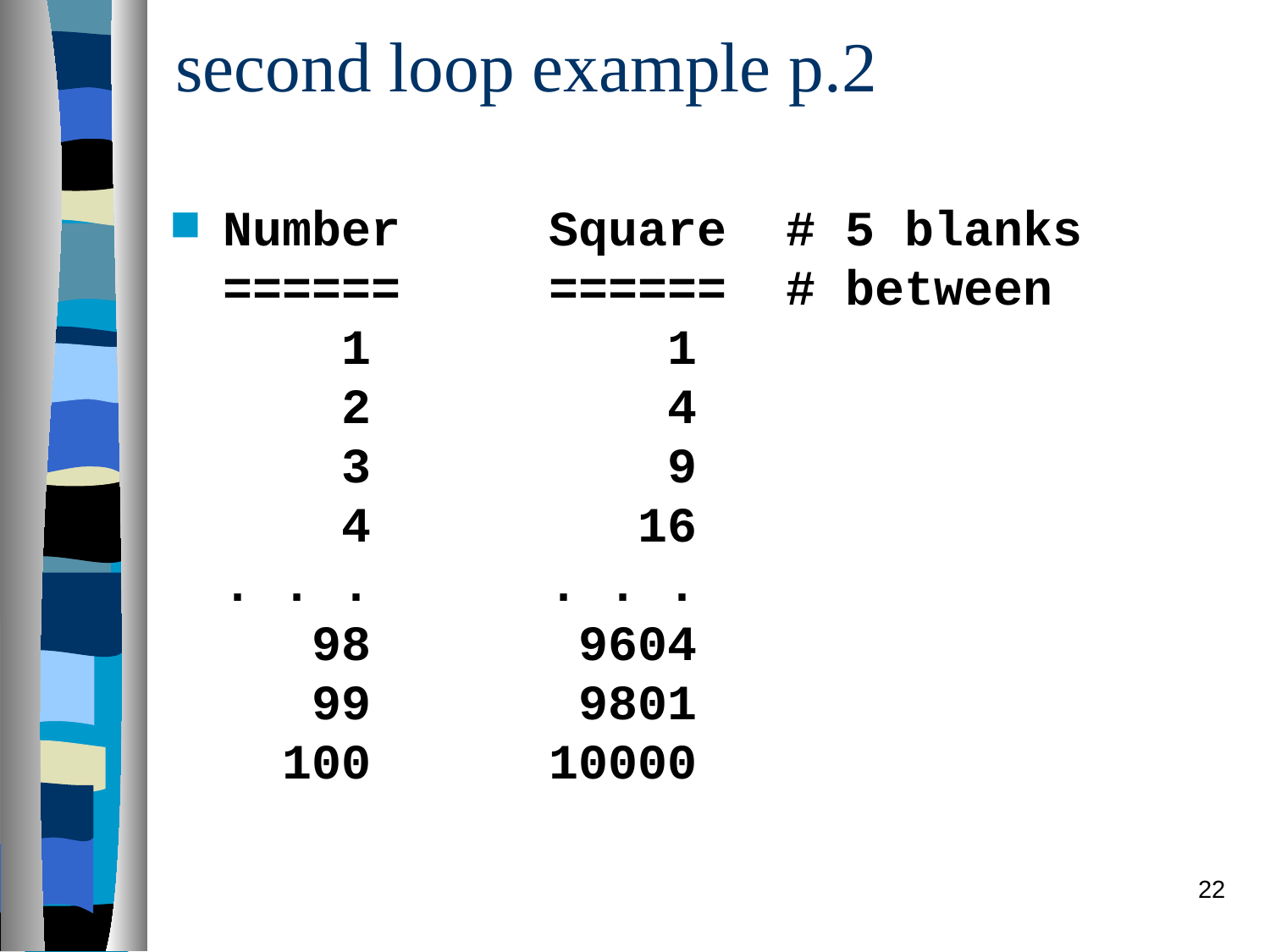

# second loop example p.2
Number     Square  # 5 blanks
======     ======  # between
    1          1
    2          4
    3          9
    4         16
. . .      . . .
   98       9604
   99       9801
  100      10000
22